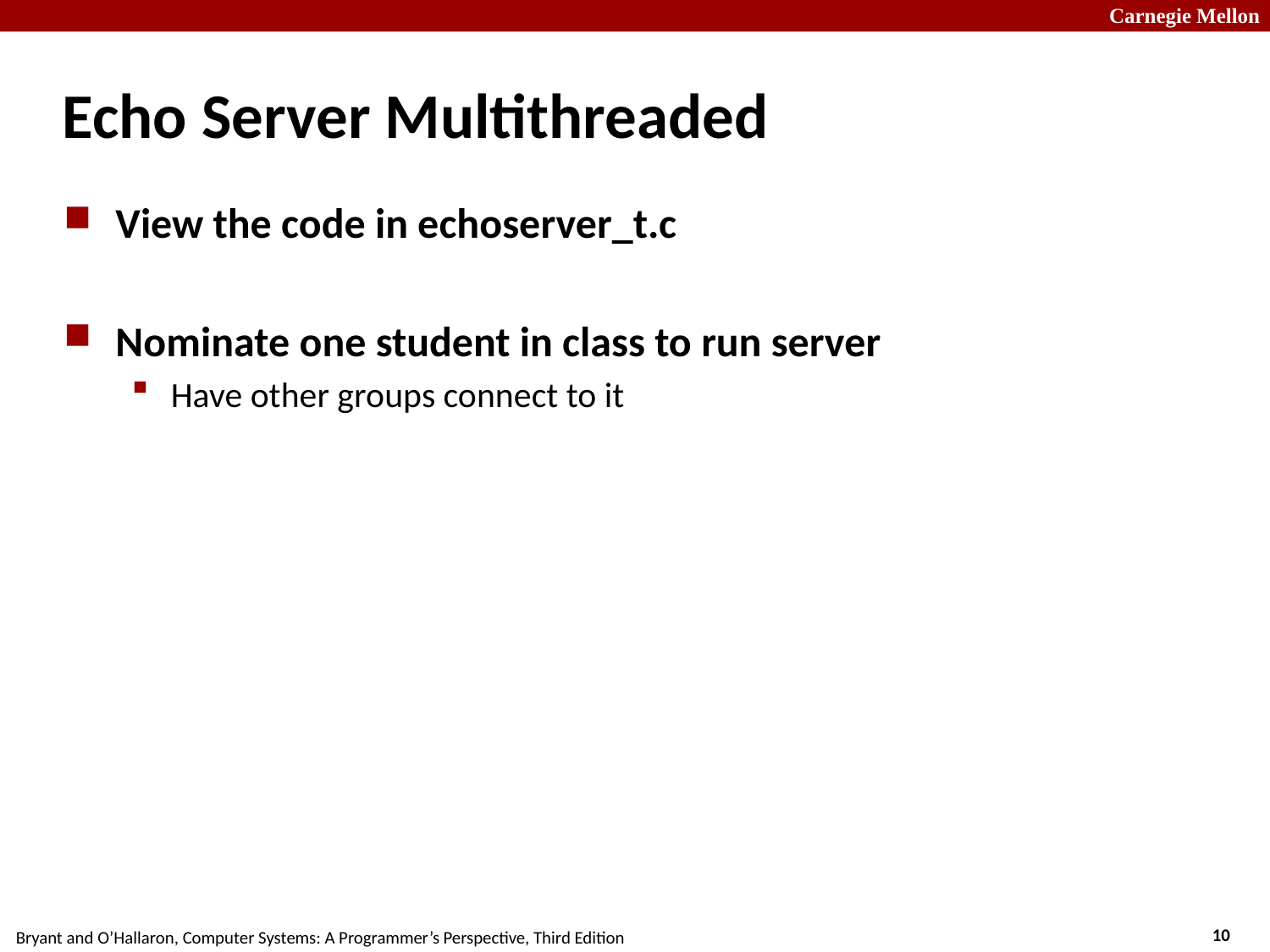

# Echo Server Multithreaded
View the code in echoserver_t.c

Nominate one student in class to run server
Have other groups connect to it